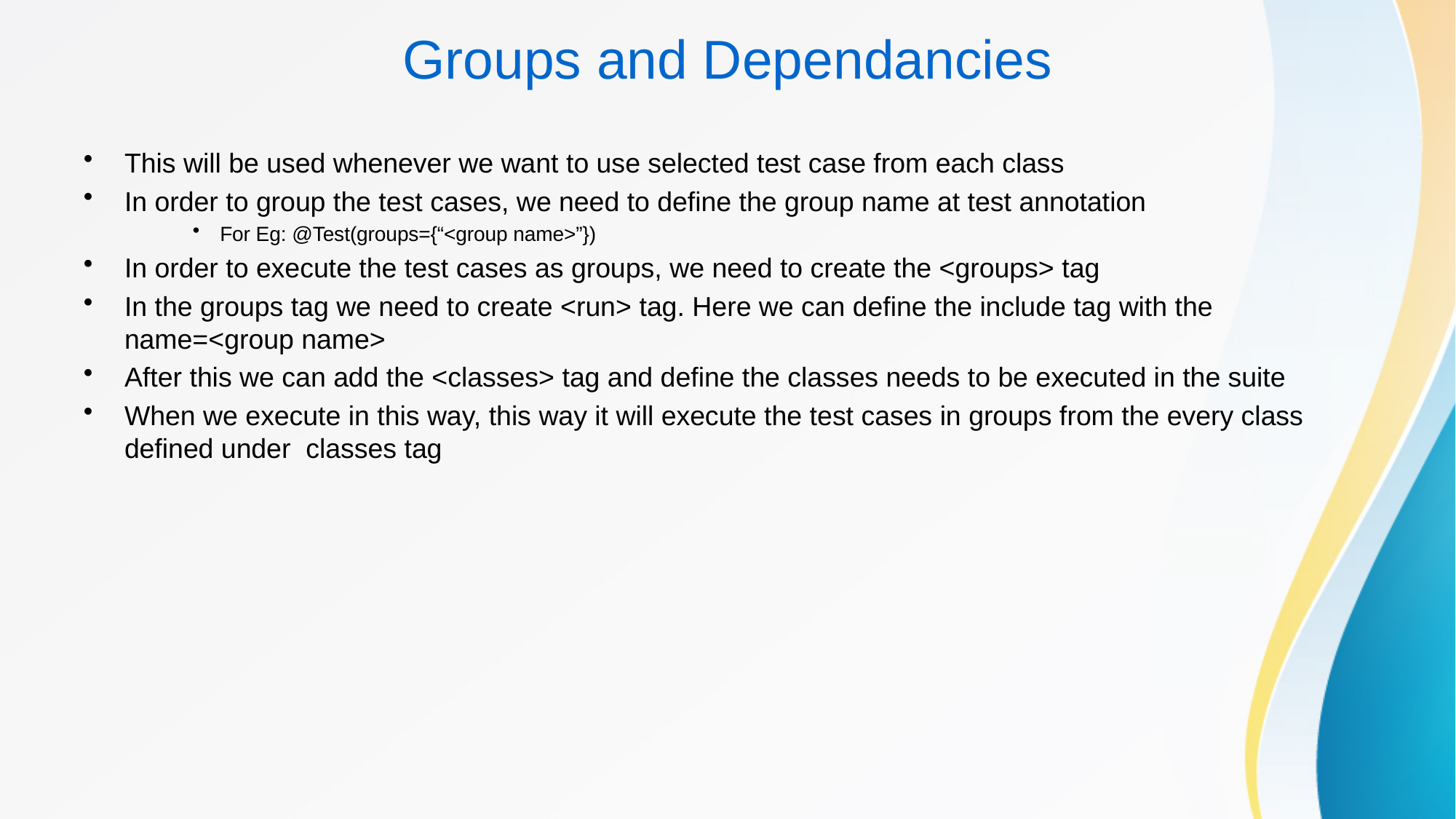

# Groups and Dependancies
This will be used whenever we want to use selected test case from each class
In order to group the test cases, we need to define the group name at test annotation
For Eg: @Test(groups={“<group name>”})
In order to execute the test cases as groups, we need to create the <groups> tag
In the groups tag we need to create <run> tag. Here we can define the include tag with the name=<group name>
After this we can add the <classes> tag and define the classes needs to be executed in the suite
When we execute in this way, this way it will execute the test cases in groups from the every class defined under  classes tag